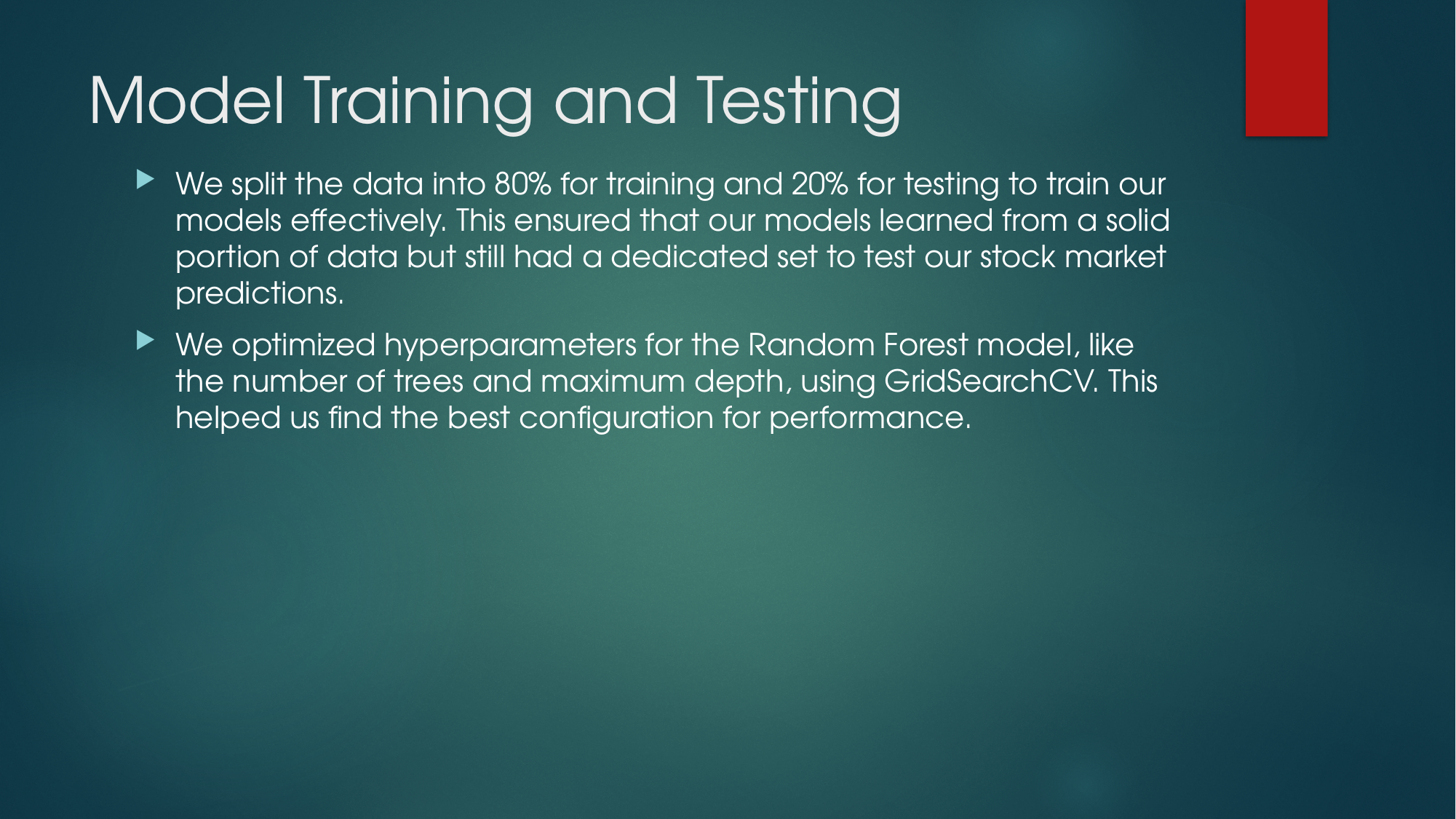

# Model Training and Testing
We split the data into 80% for training and 20% for testing to train our models effectively. This ensured that our models learned from a solid portion of data but still had a dedicated set to test our stock market predictions.
We optimized hyperparameters for the Random Forest model, like the number of trees and maximum depth, using GridSearchCV. This helped us find the best configuration for performance.